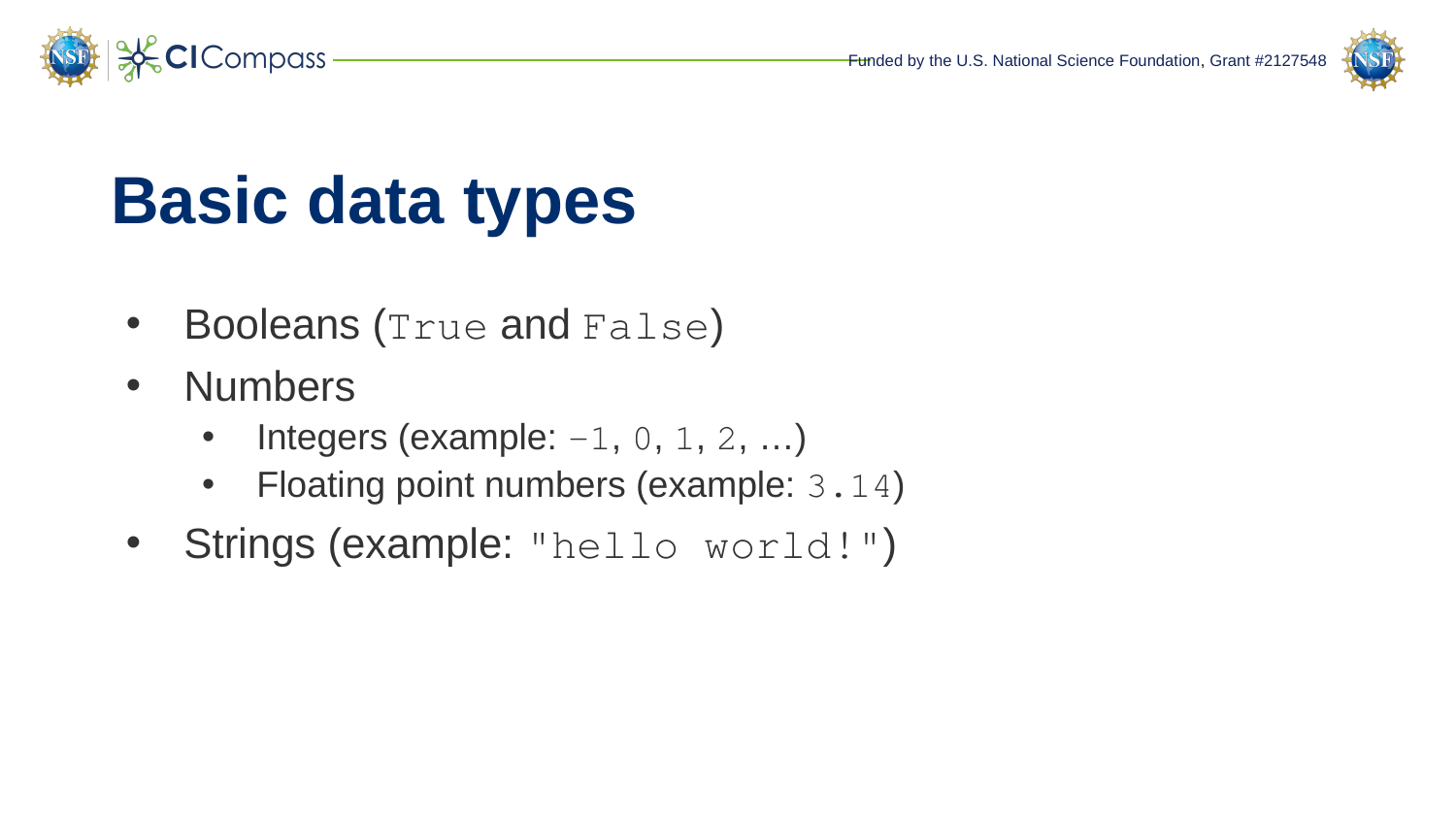

# Basic data types
Booleans (True and False)
Numbers
Integers (example: -1, 0, 1, 2, …)
Floating point numbers (example: 3.14)
Strings (example: "hello world!")